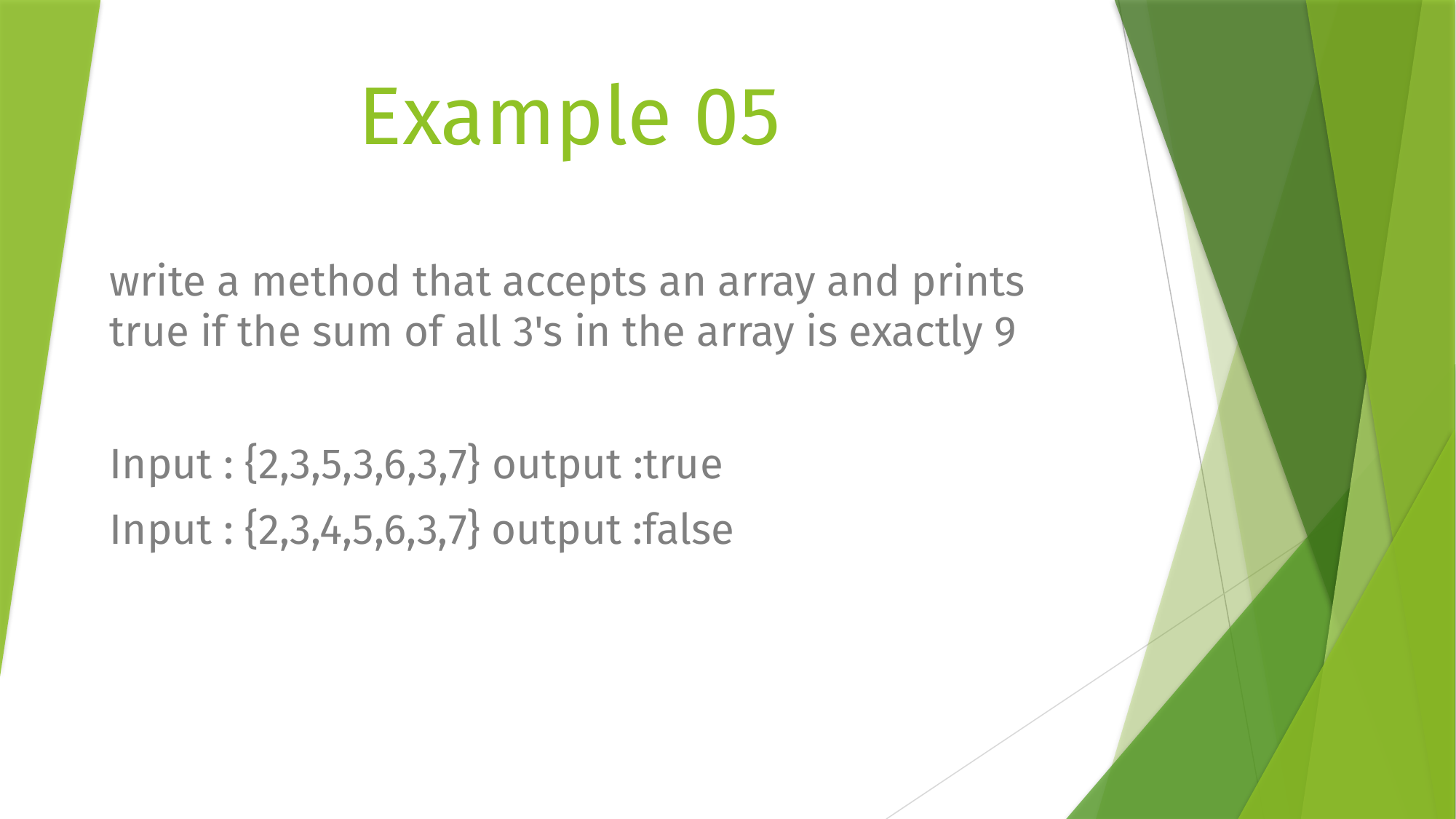

Example 05
write a method that accepts an array and prints true if the sum of all 3's in the array is exactly 9

Input : {2,3,5,3,6,3,7} output :true
Input : {2,3,4,5,6,3,7} output :false